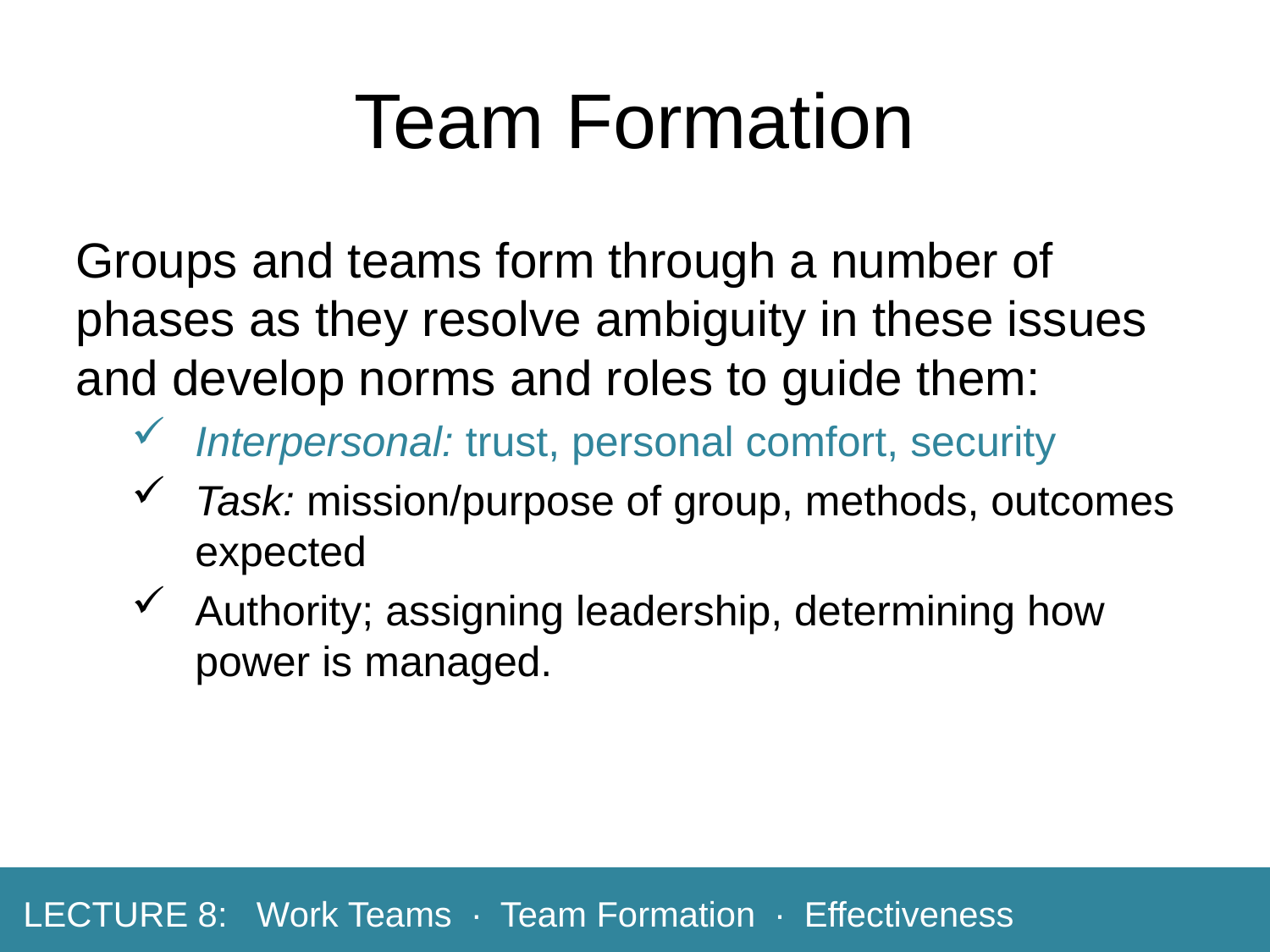

Team Formation
Groups and teams form through a number of phases as they resolve ambiguity in these issues and develop norms and roles to guide them:
Interpersonal: trust, personal comfort, security
Task: mission/purpose of group, methods, outcomes expected
Authority; assigning leadership, determining how power is managed.
LECTURE 8:   Work Teams  ∙  Team Formation  ∙  Effectiveness